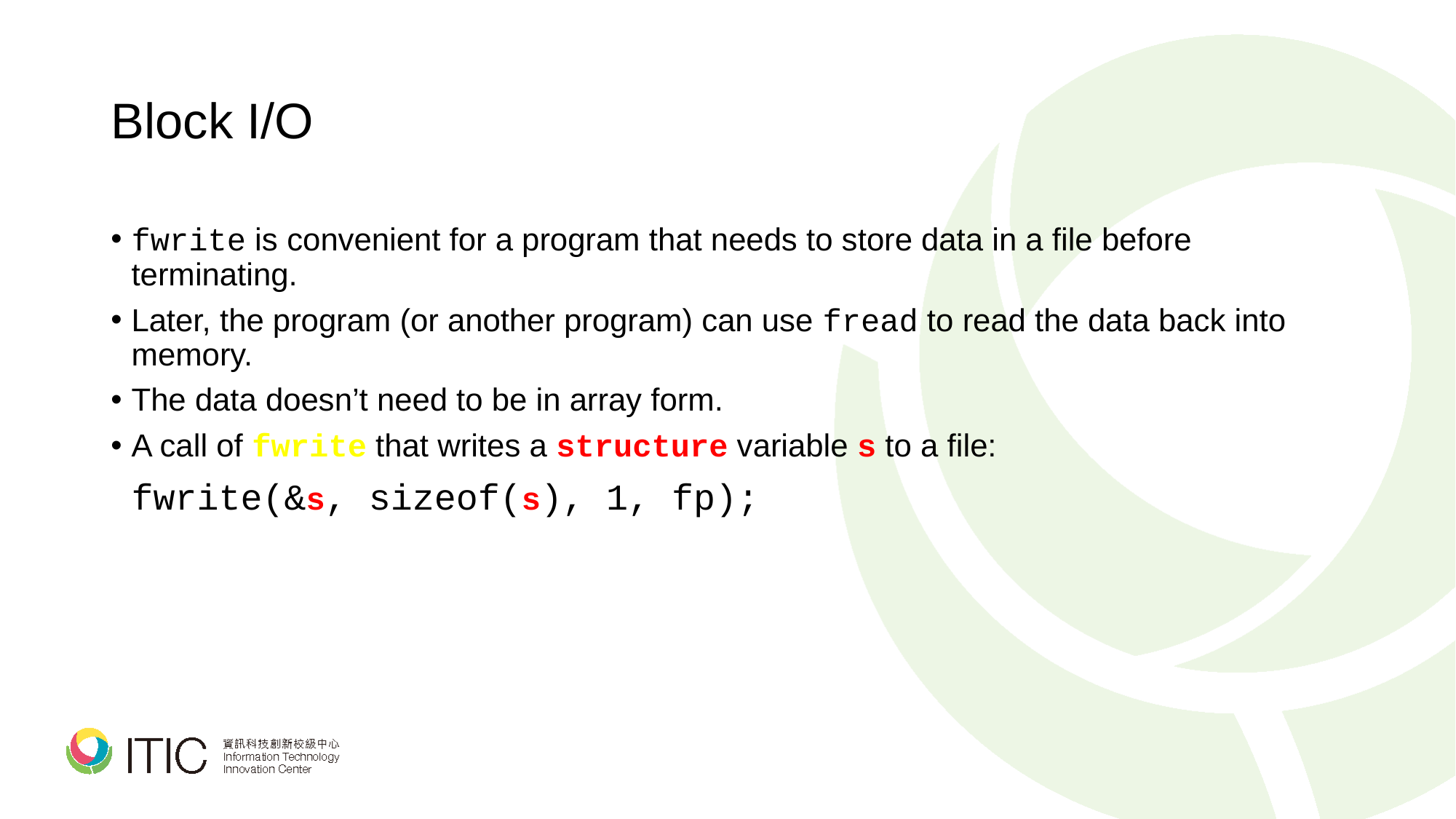

# Block I/O
fwrite is convenient for a program that needs to store data in a file before terminating.
Later, the program (or another program) can use fread to read the data back into memory.
The data doesn’t need to be in array form.
A call of fwrite that writes a structure variable s to a file:
	fwrite(&s, sizeof(s), 1, fp);